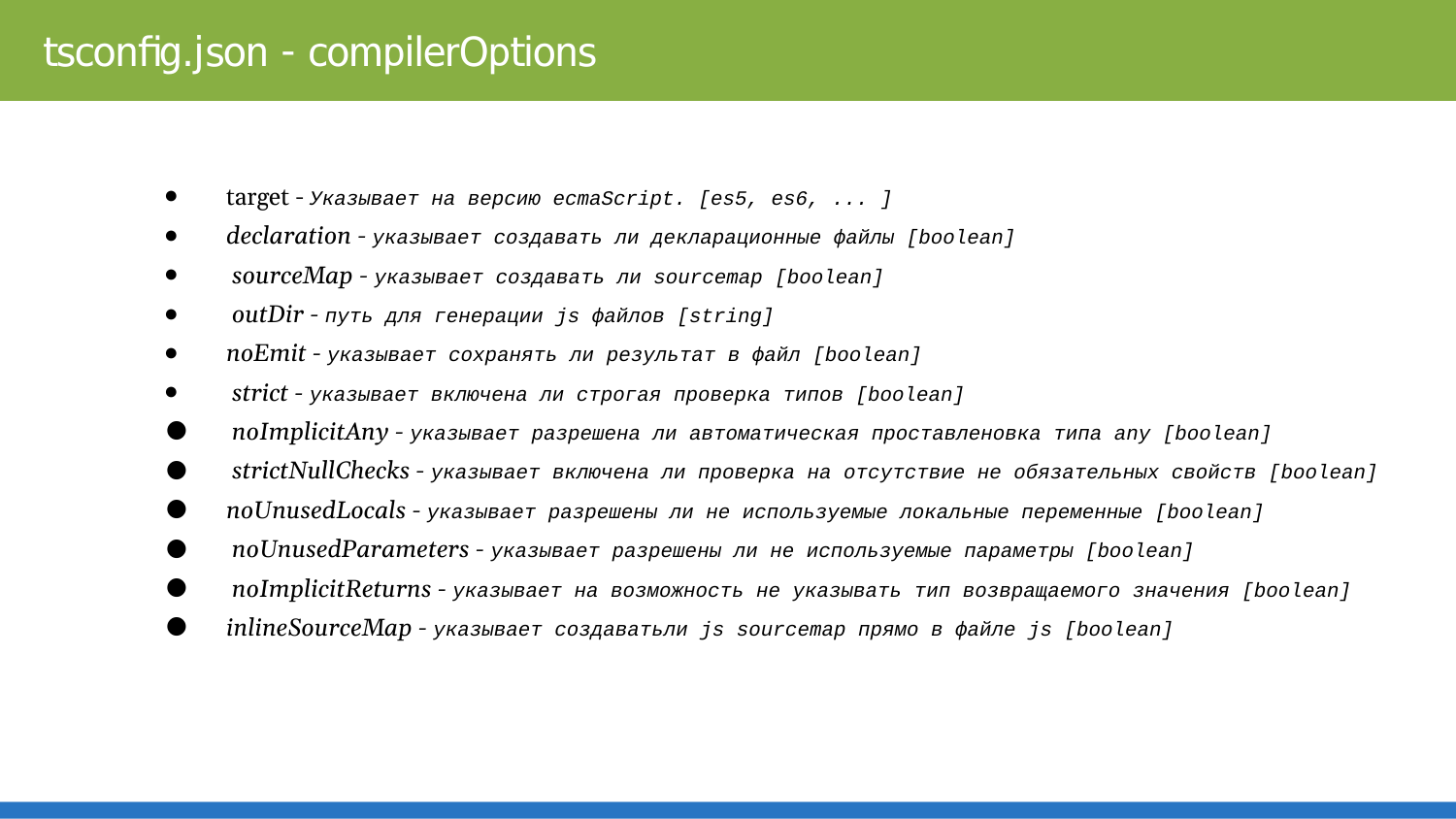

tsconfig.json - compilerOptions
  target - Указывает на версию ecmaScript. [es5, es6, ... ]
  declaration - указывает создавать ли декларационные файлы [boolean]
   sourceMap - указывает создавать ли sourcemap [boolean]
   outDir - путь для генерации js файлов [string]
  noEmit - указывает сохранять ли результат в файл [boolean]
   strict - указывает включена ли строгая проверка типов [boolean]
   noImplicitAny - указывает разрешена ли автоматическая проставленовка типа any [boolean]
   strictNullChecks - указывает включена ли проверка на отсутствие не обязательных свойств [boolean]
  noUnusedLocals - указывает разрешены ли не используемые локальные переменные [boolean]
   noUnusedParameters - указывает разрешены ли не используемые параметры [boolean]
   noImplicitReturns - указывает на возможность не указывать тип возвращаемого значения [boolean]
  inlineSourceMap - указывает создаватьли js sourcemap прямо в файле js [boolean]
T